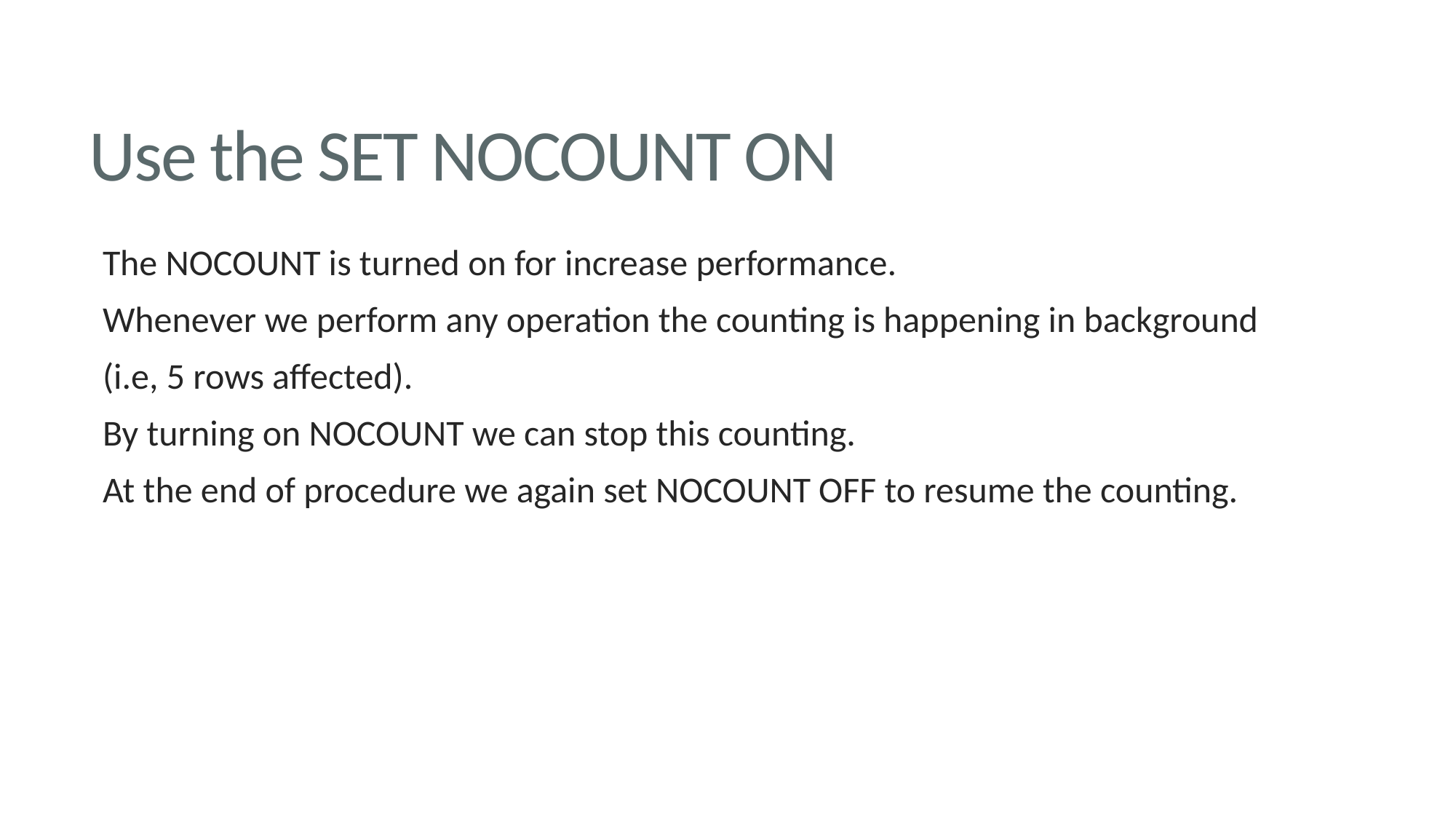

# Use the SET NOCOUNT ON
The NOCOUNT is turned on for increase performance.
Whenever we perform any operation the counting is happening in background
(i.e, 5 rows affected).
By turning on NOCOUNT we can stop this counting.
At the end of procedure we again set NOCOUNT OFF to resume the counting.